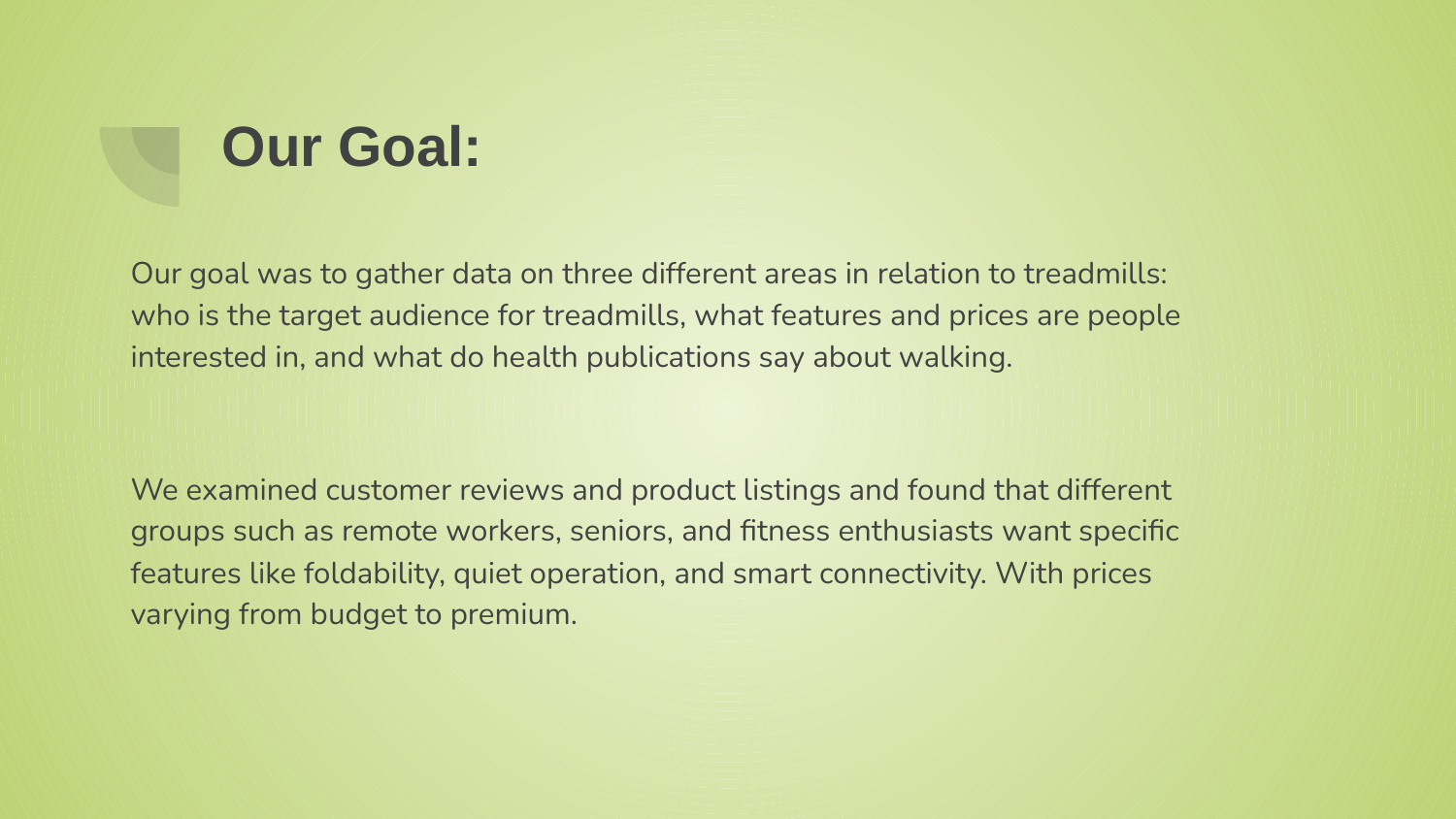

# Our Goal:
Our goal was to gather data on three different areas in relation to treadmills: who is the target audience for treadmills, what features and prices are people interested in, and what do health publications say about walking.

We examined customer reviews and product listings and found that different groups such as remote workers, seniors, and fitness enthusiasts want specific features like foldability, quiet operation, and smart connectivity. With prices varying from budget to premium.